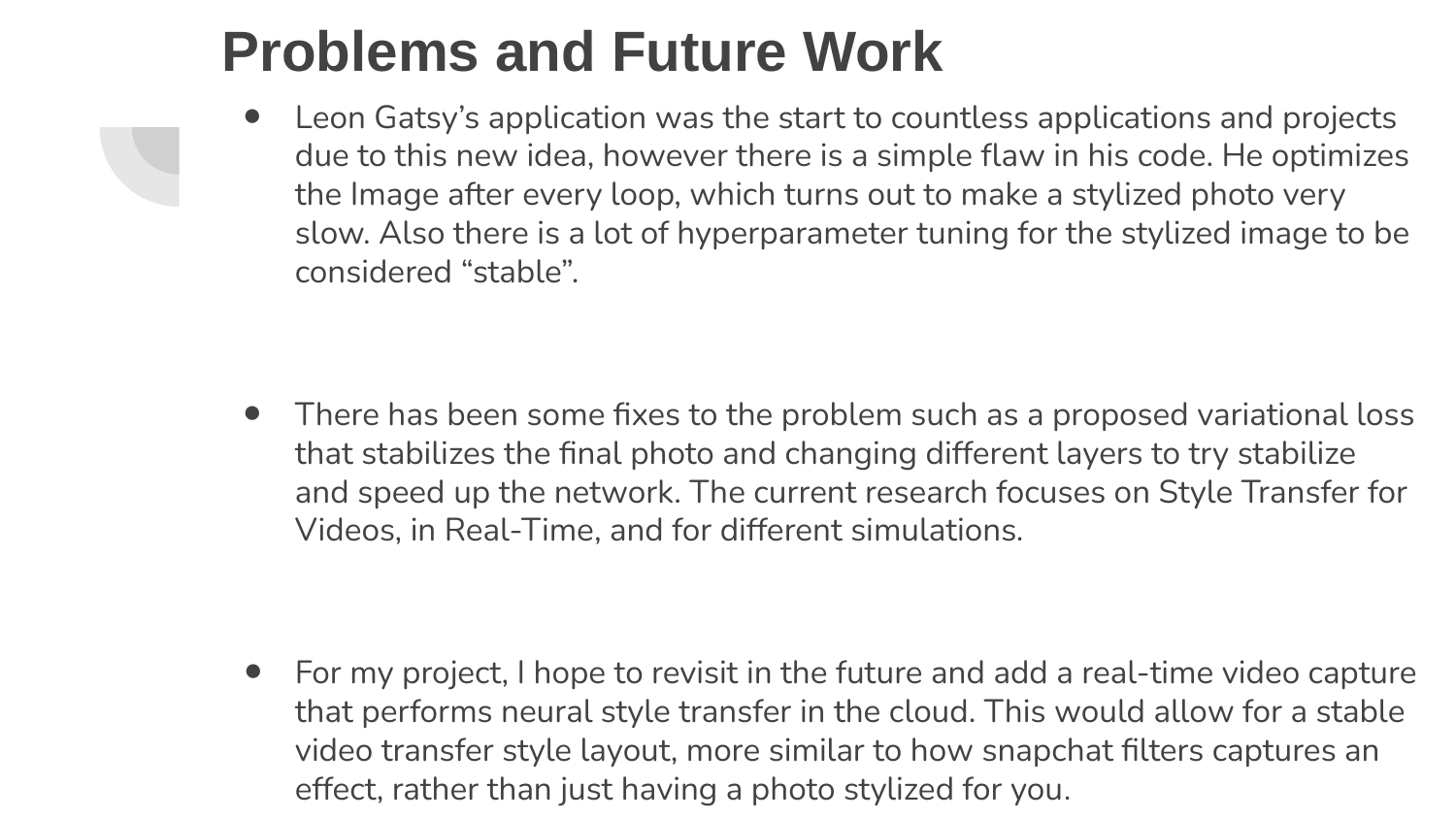

# Problems and Future Work
Leon Gatsy’s application was the start to countless applications and projects due to this new idea, however there is a simple flaw in his code. He optimizes the Image after every loop, which turns out to make a stylized photo very slow. Also there is a lot of hyperparameter tuning for the stylized image to be considered “stable”.

There has been some fixes to the problem such as a proposed variational loss that stabilizes the final photo and changing different layers to try stabilize and speed up the network. The current research focuses on Style Transfer for Videos, in Real-Time, and for different simulations.

For my project, I hope to revisit in the future and add a real-time video capture that performs neural style transfer in the cloud. This would allow for a stable video transfer style layout, more similar to how snapchat filters captures an effect, rather than just having a photo stylized for you.